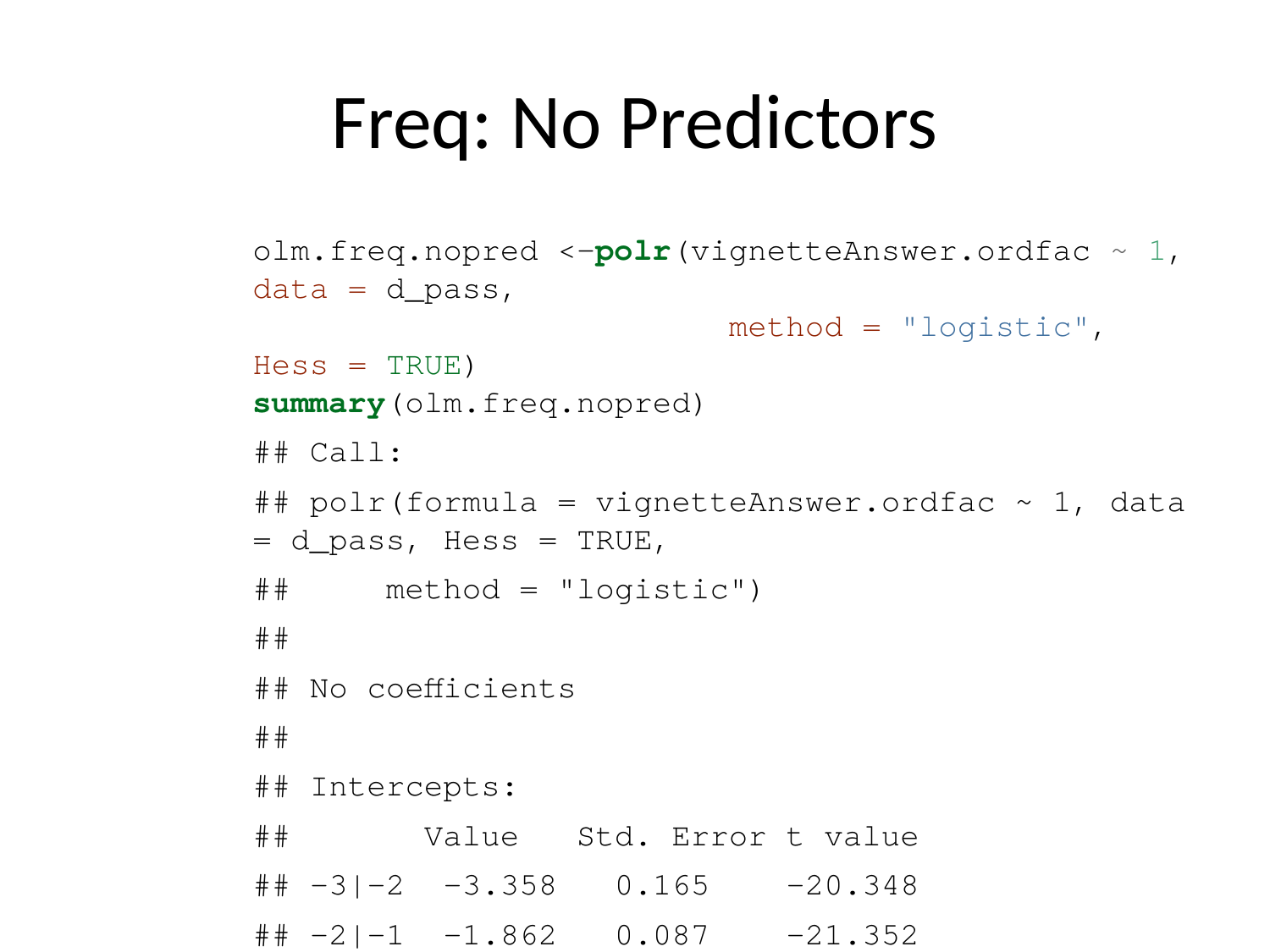

# Freq: No Predictors
olm.freq.nopred <-polr(vignetteAnswer.ordfac ~ 1, data = d_pass,
                         method = "logistic", Hess = TRUE)
summary(olm.freq.nopred)
## Call:
## polr(formula = vignetteAnswer.ordfac ~ 1, data = d_pass, Hess = TRUE,
##     method = "logistic")
##
## No coefficients
##
## Intercepts:
##       Value   Std. Error t value
## -3|-2  -3.358   0.165    -20.348
## -2|-1  -1.862   0.087    -21.352
## -1|0   -1.332   0.073    -18.199
## 0|1     0.142   0.060      2.378
## 1|2     0.716   0.063     11.298
## 2|3     2.058   0.094     21.921
##
## Residual Deviance: 3961.75
## AIC: 3973.75
#get probabilities
logistic_cdf <- function(x) {
  return( 1/(1+exp(-x) ))
}
cdf <- logistic_cdf(olm.freq.nopred$zeta)
pdf <- c(cdf[1], diff(cdf), 1 - cdf[6])
names(pdf) <- -3:3
barplot(pdf, xlab = "AmbAv Likert Categories",
             ylab = "Probability")